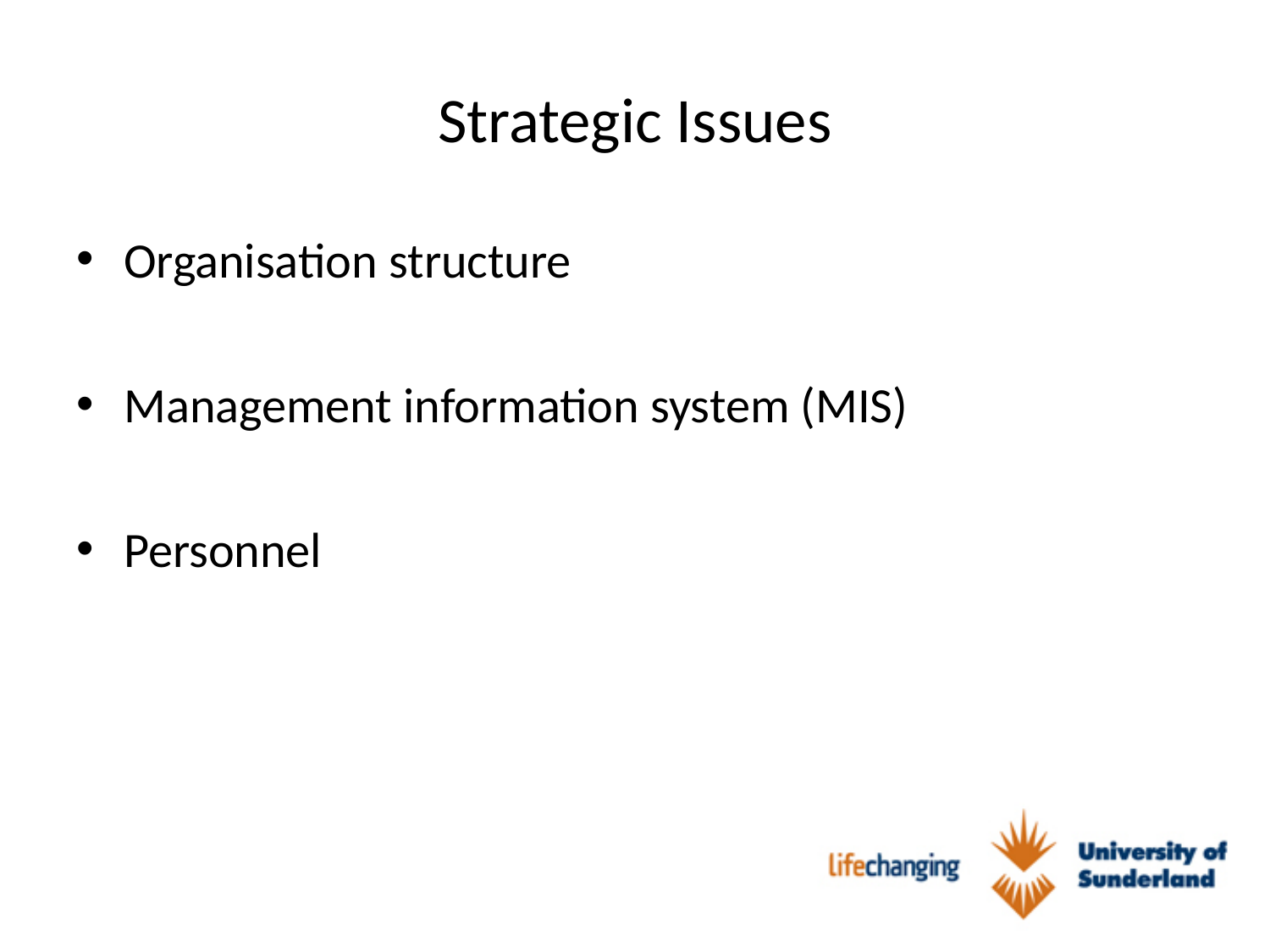

# Strategic Issues
Organisation structure

Management information system (MIS)

Personnel